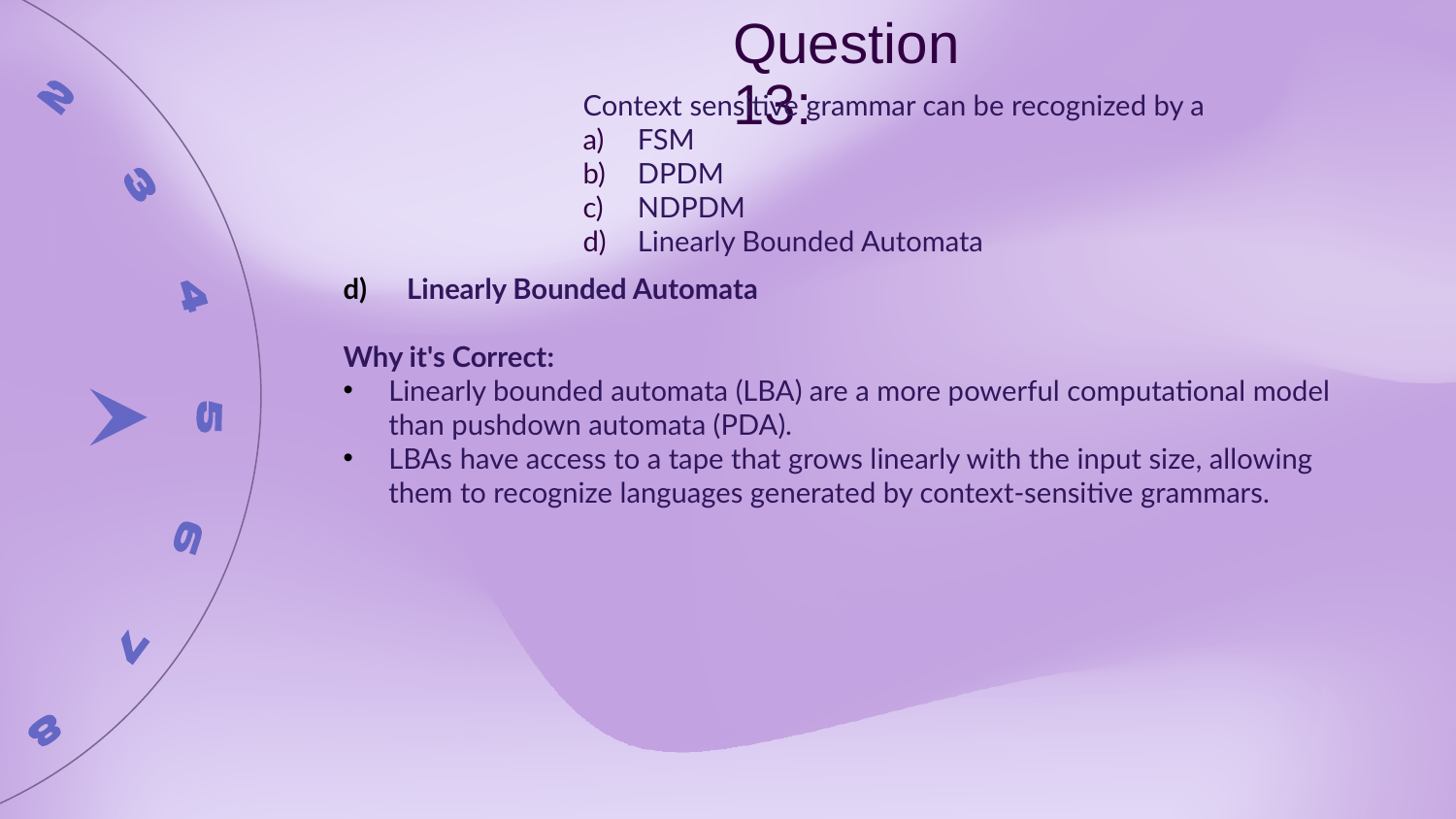

Question 13:

Context sensitive grammar can be recognized by a
FSM
DPDM
NDPDM
Linearly Bounded Automata
Linearly Bounded Automata

Why it's Correct:
Linearly bounded automata (LBA) are a more powerful computational model than pushdown automata (PDA).
LBAs have access to a tape that grows linearly with the input size, allowing them to recognize languages generated by context-sensitive grammars.